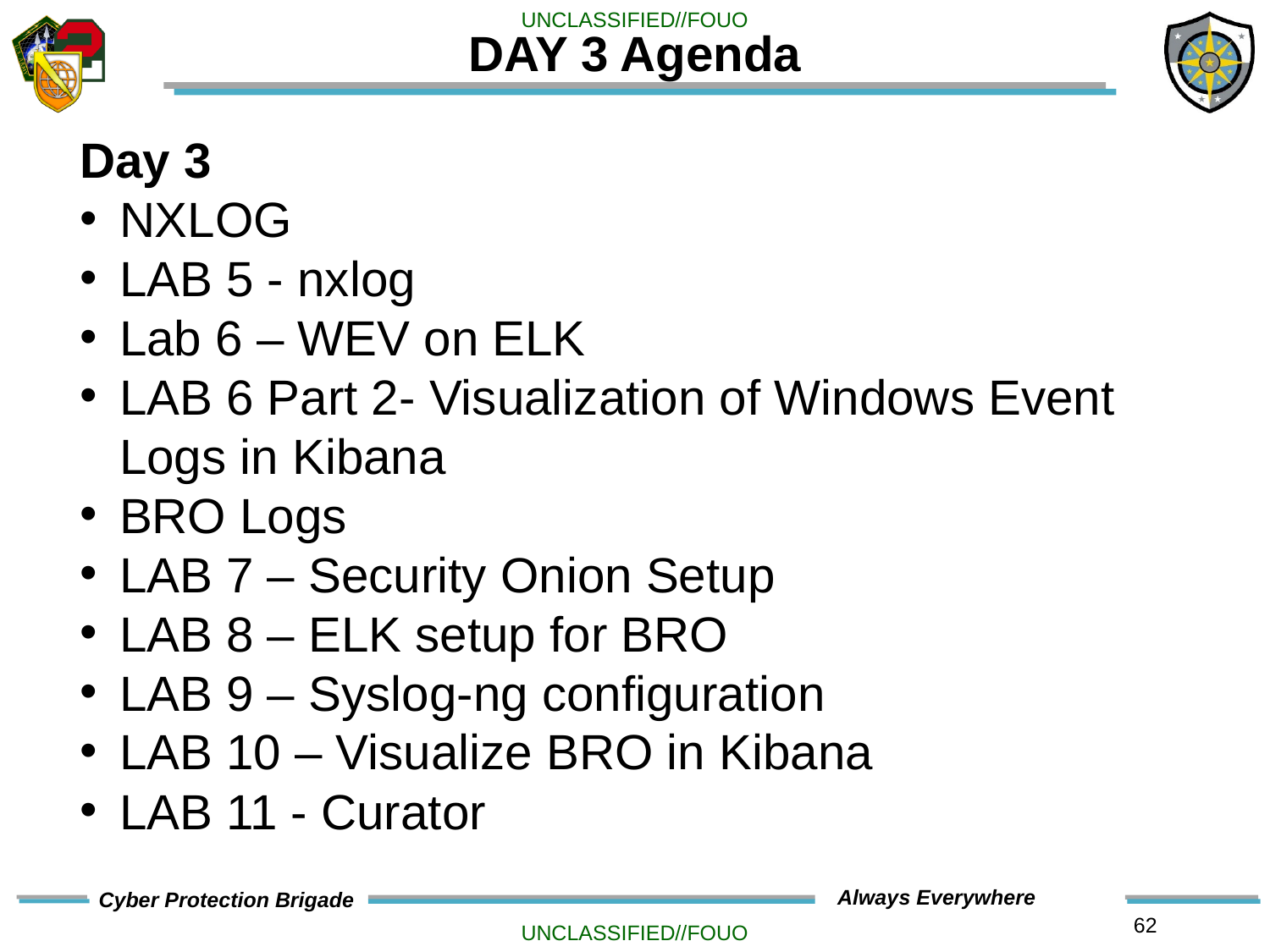

# DAY 3 Agenda
Day 3
NXLOG
LAB 5 - nxlog
Lab 6 – WEV on ELK
LAB 6 Part 2- Visualization of Windows Event Logs in Kibana
BRO Logs
LAB 7 – Security Onion Setup
LAB 8 – ELK setup for BRO
LAB 9 – Syslog-ng configuration
LAB 10 – Visualize BRO in Kibana
LAB 11 - Curator